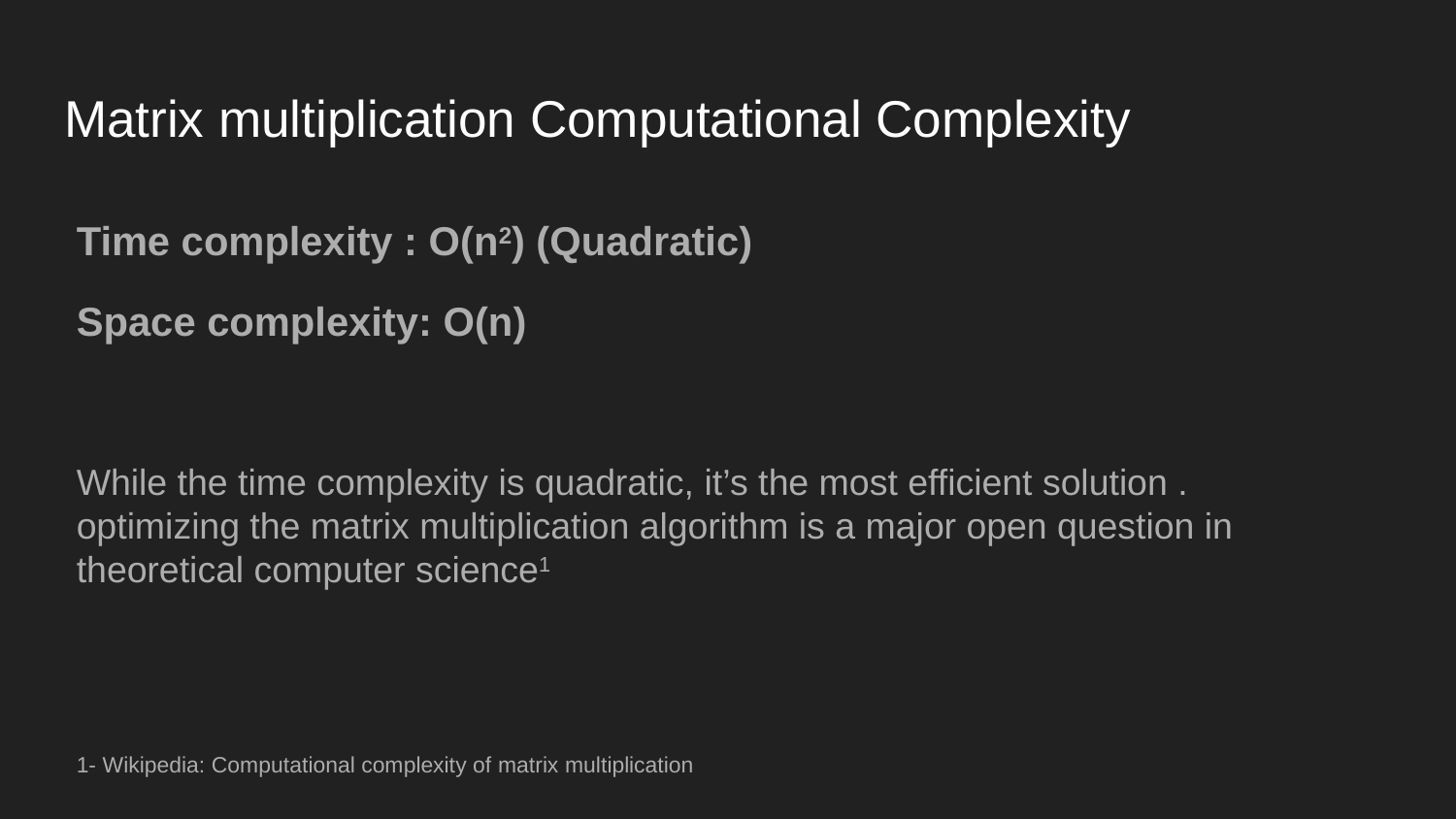

# Matrix multiplication Computational Complexity
Time complexity : O(n2) (Quadratic)
Space complexity: O(n)
While the time complexity is quadratic, it’s the most efficient solution . optimizing the matrix multiplication algorithm is a major open question in theoretical computer science1
1- Wikipedia: Computational complexity of matrix multiplication